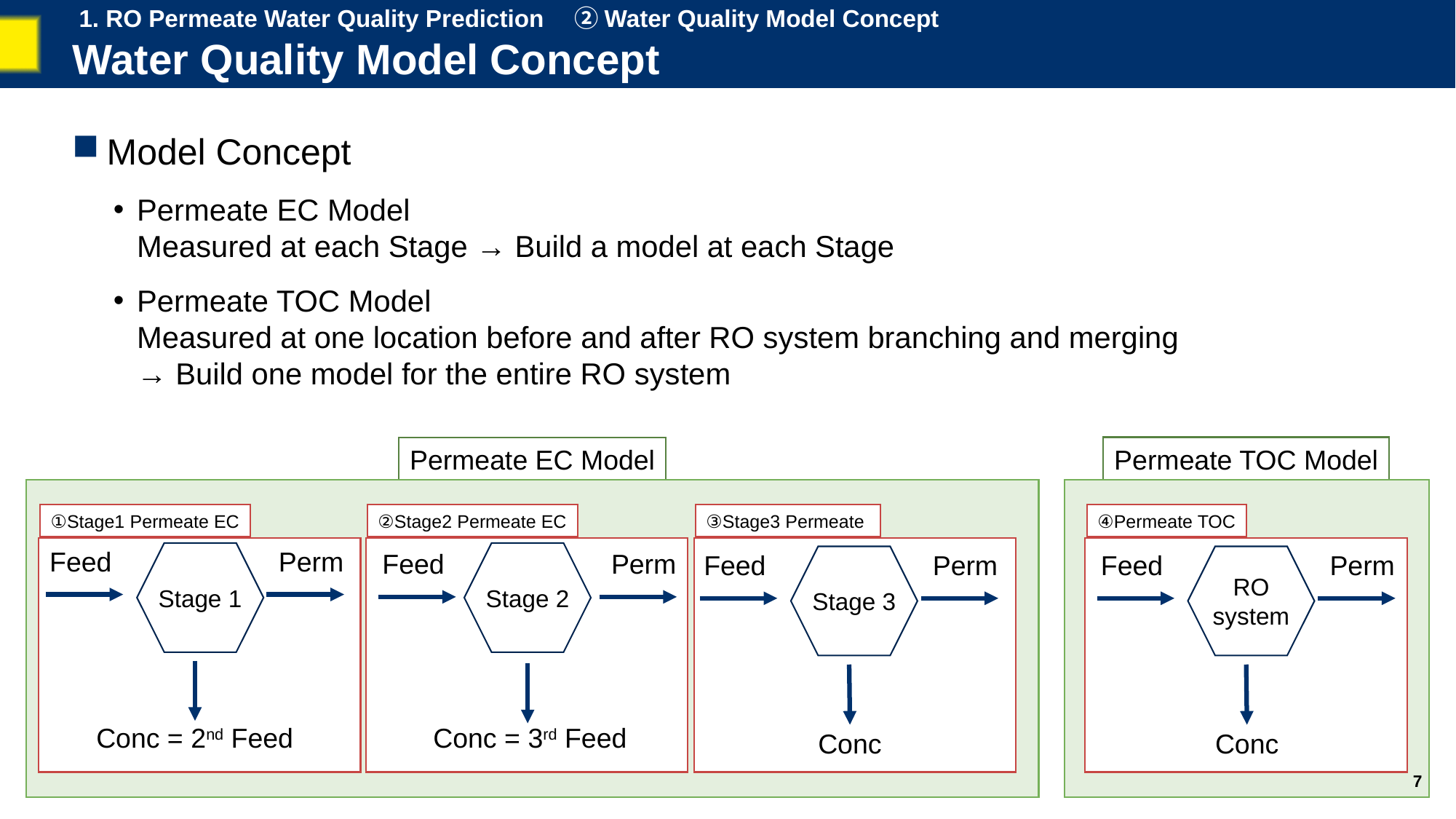

1. RO Permeate Water Quality Prediction　②Water Quality Model Concept
Water Quality Model Concept
Model Concept
Permeate EC Model
Measured at each Stage → Build a model at each Stage
Permeate TOC Model
Measured at one location before and after RO system branching and merging
→ Build one model for the entire RO system
Permeate TOC Model
Permeate EC Model

③Stage3 Permeate
④Permeate TOC
①Stage1 Permeate EC
②Stage2 Permeate EC

Feed
Perm
Feed
Perm
Feed
Perm
Feed
Perm
Stage 1
Stage 2
Stage 3
RO system

Conc = 2nd Feed
Conc = 3rd Feed
Conc
Conc
7
7